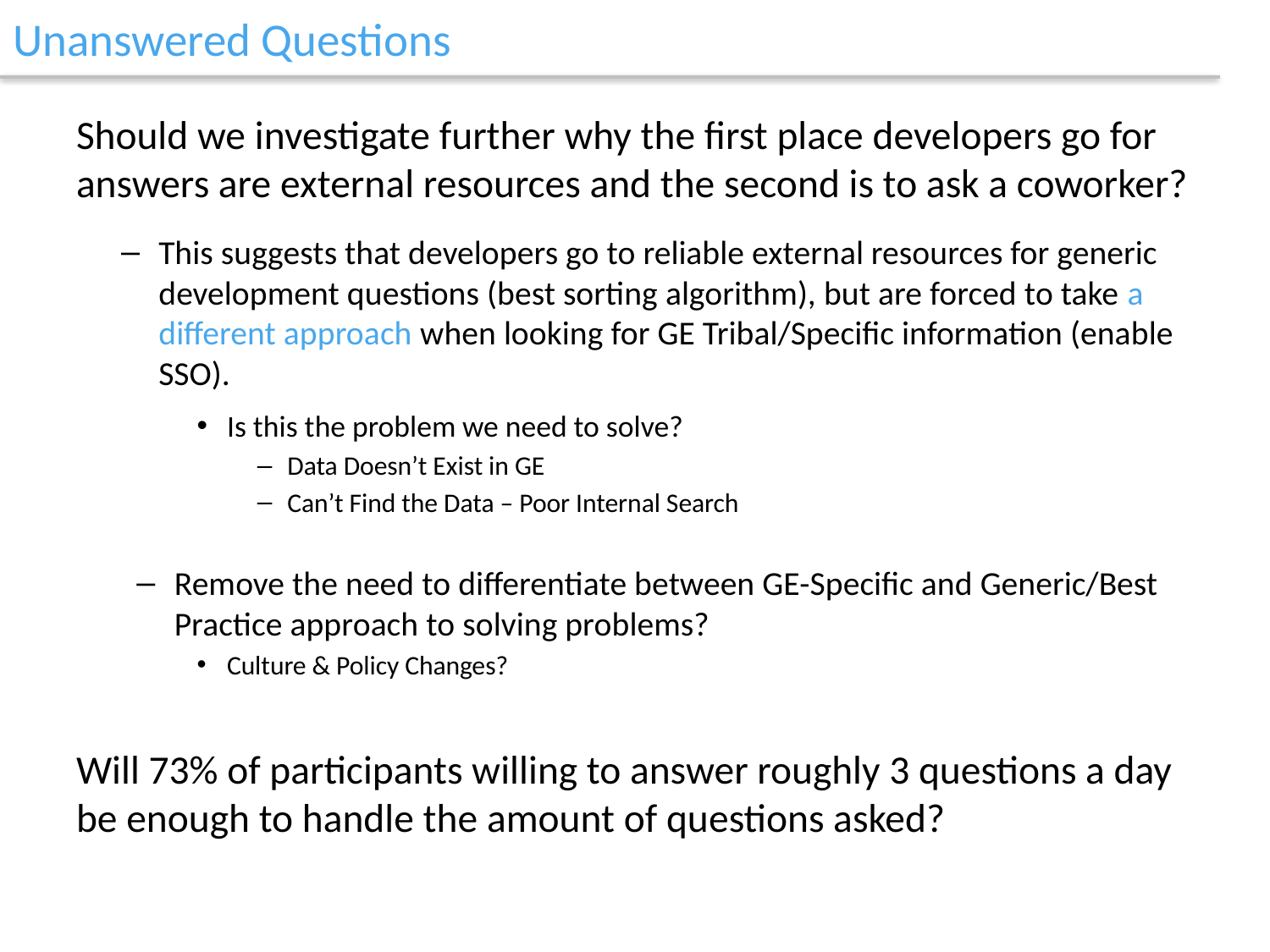

# Unanswered Questions
Should we investigate further why the first place developers go for answers are external resources and the second is to ask a coworker?

This suggests that developers go to reliable external resources for generic development questions (best sorting algorithm), but are forced to take a different approach when looking for GE Tribal/Specific information (enable SSO).

Is this the problem we need to solve?
Data Doesn’t Exist in GE
Can’t Find the Data – Poor Internal Search

Remove the need to differentiate between GE-Specific and Generic/Best Practice approach to solving problems?
Culture & Policy Changes?

Will 73% of participants willing to answer roughly 3 questions a day be enough to handle the amount of questions asked?